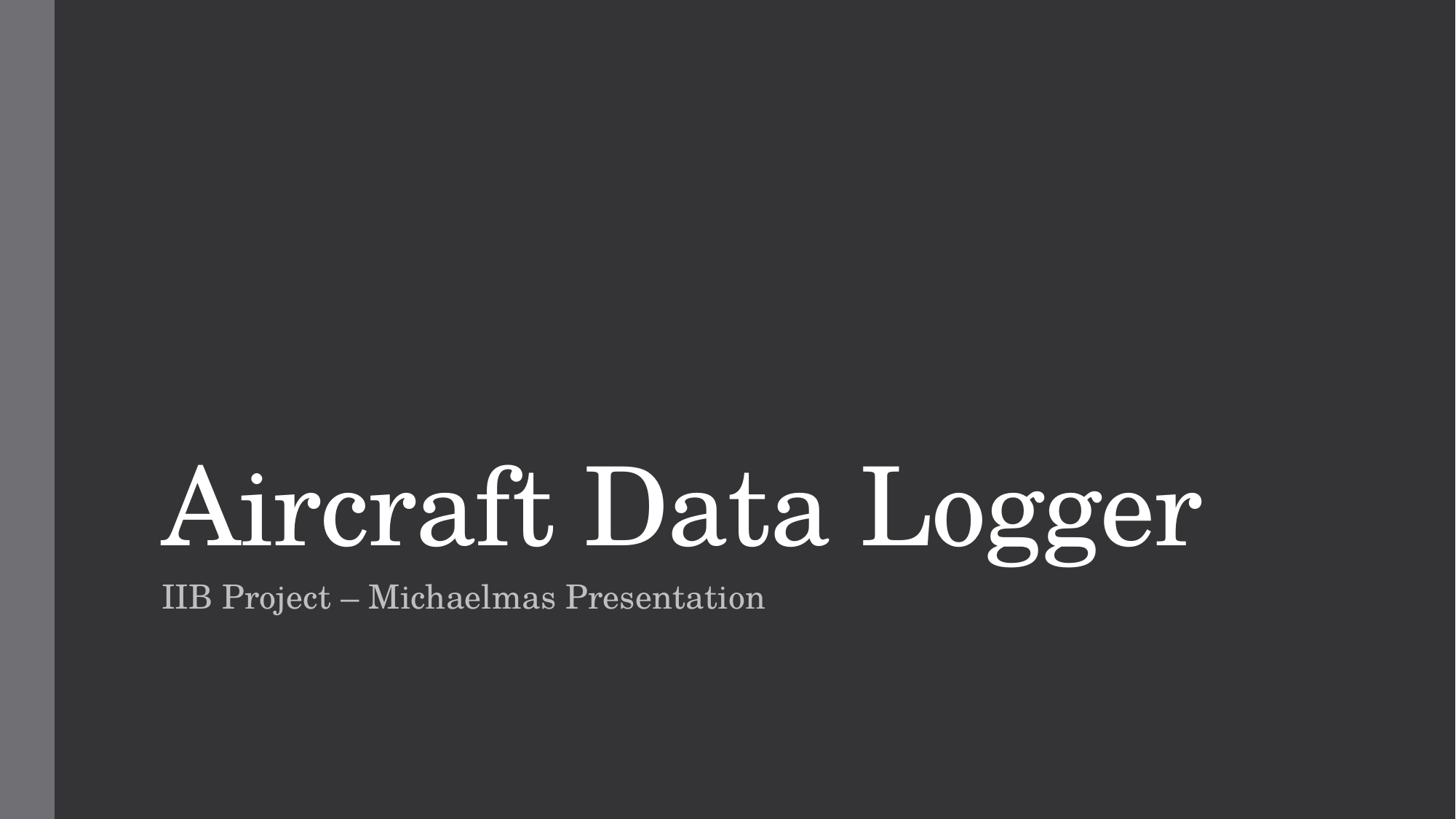

# Aircraft Data Logger
IIB Project – Michaelmas Presentation